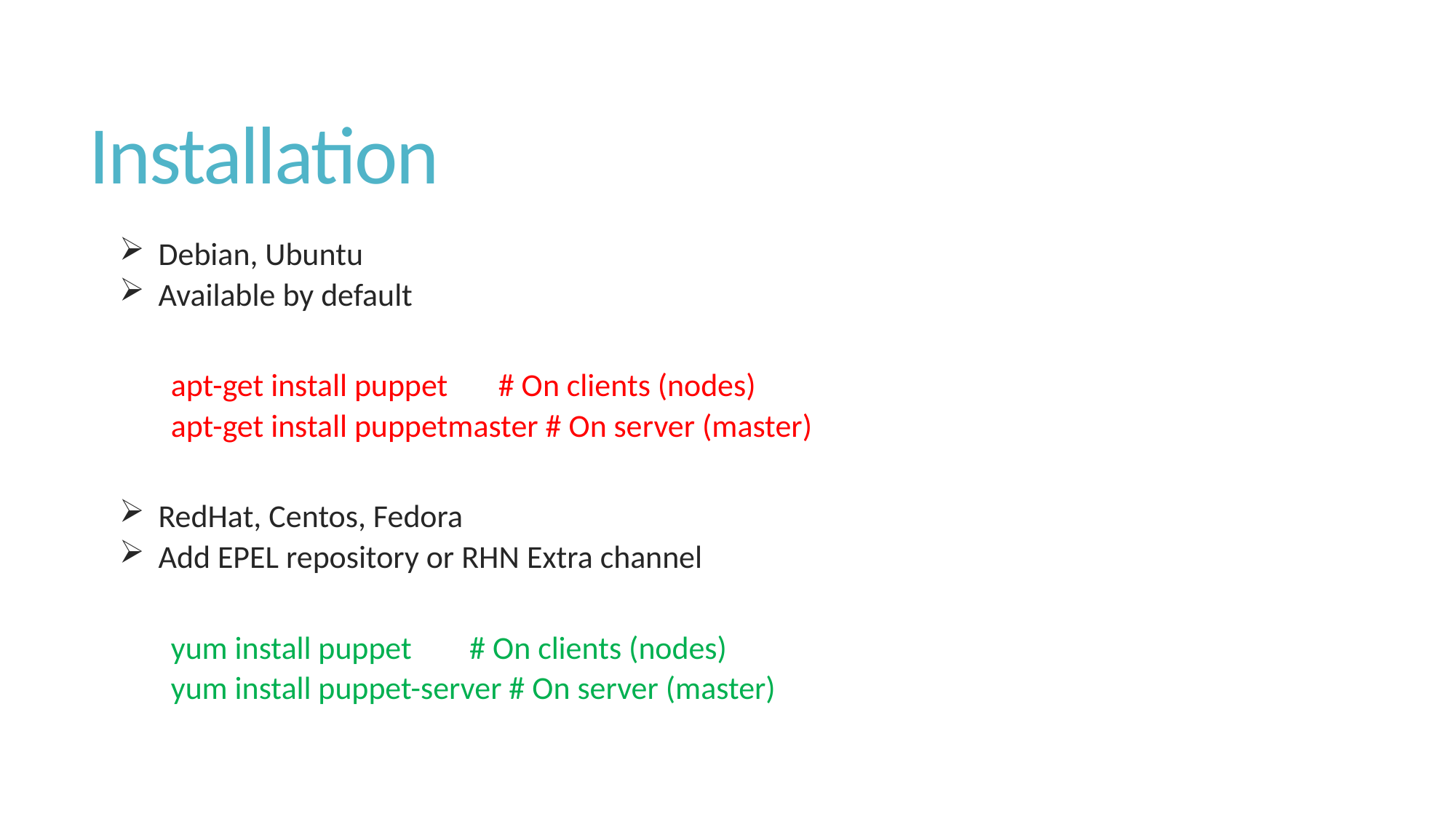

# Installation
Debian, Ubuntu
Available by default

apt-get install puppet       # On clients (nodes)
apt-get install puppetmaster # On server (master)

RedHat, Centos, Fedora
Add EPEL repository or RHN Extra channel

yum install puppet        # On clients (nodes)
yum install puppet-server # On server (master)